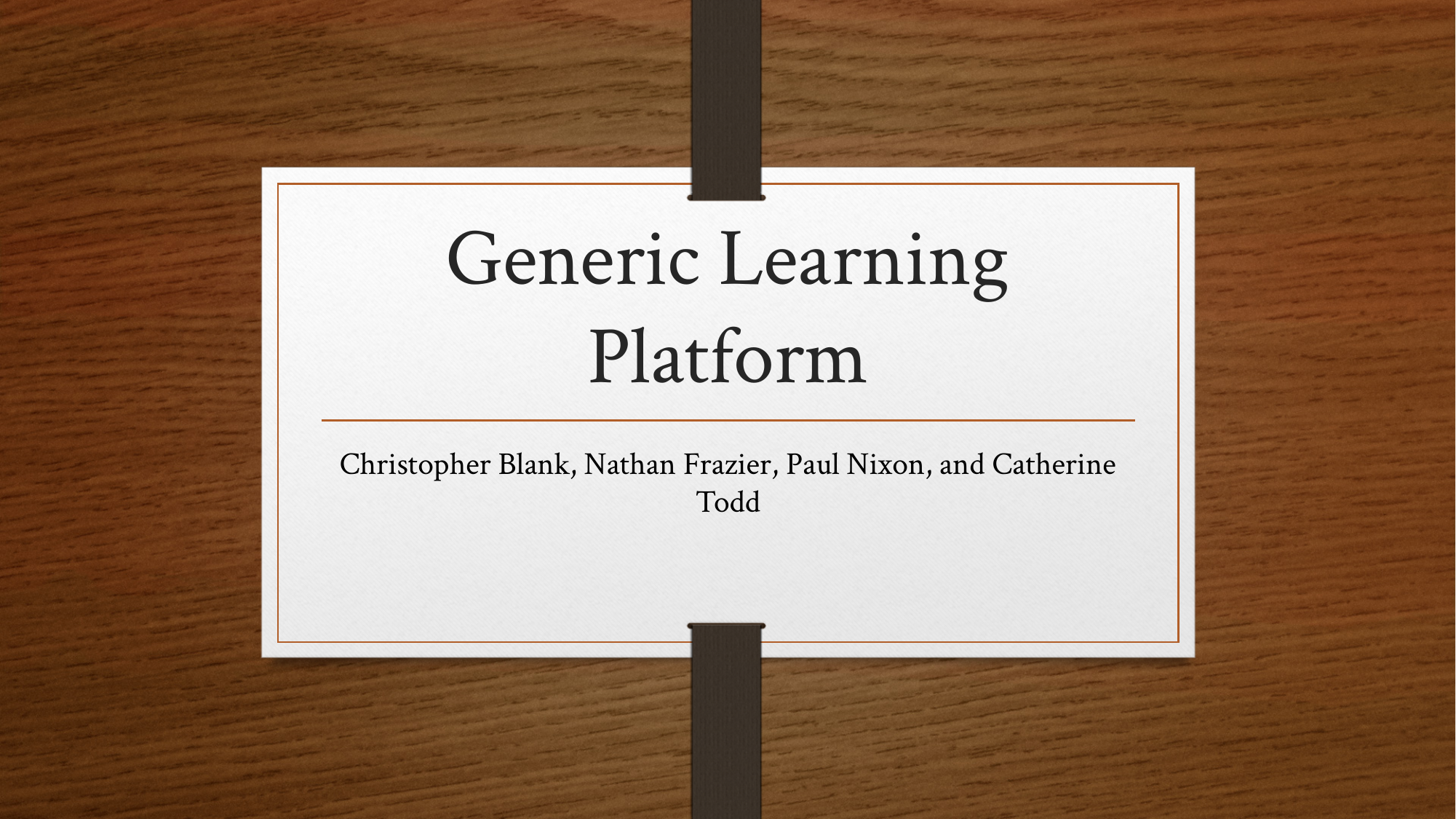

# Generic Learning Platform
Christopher Blank, Nathan Frazier, Paul Nixon, and Catherine Todd